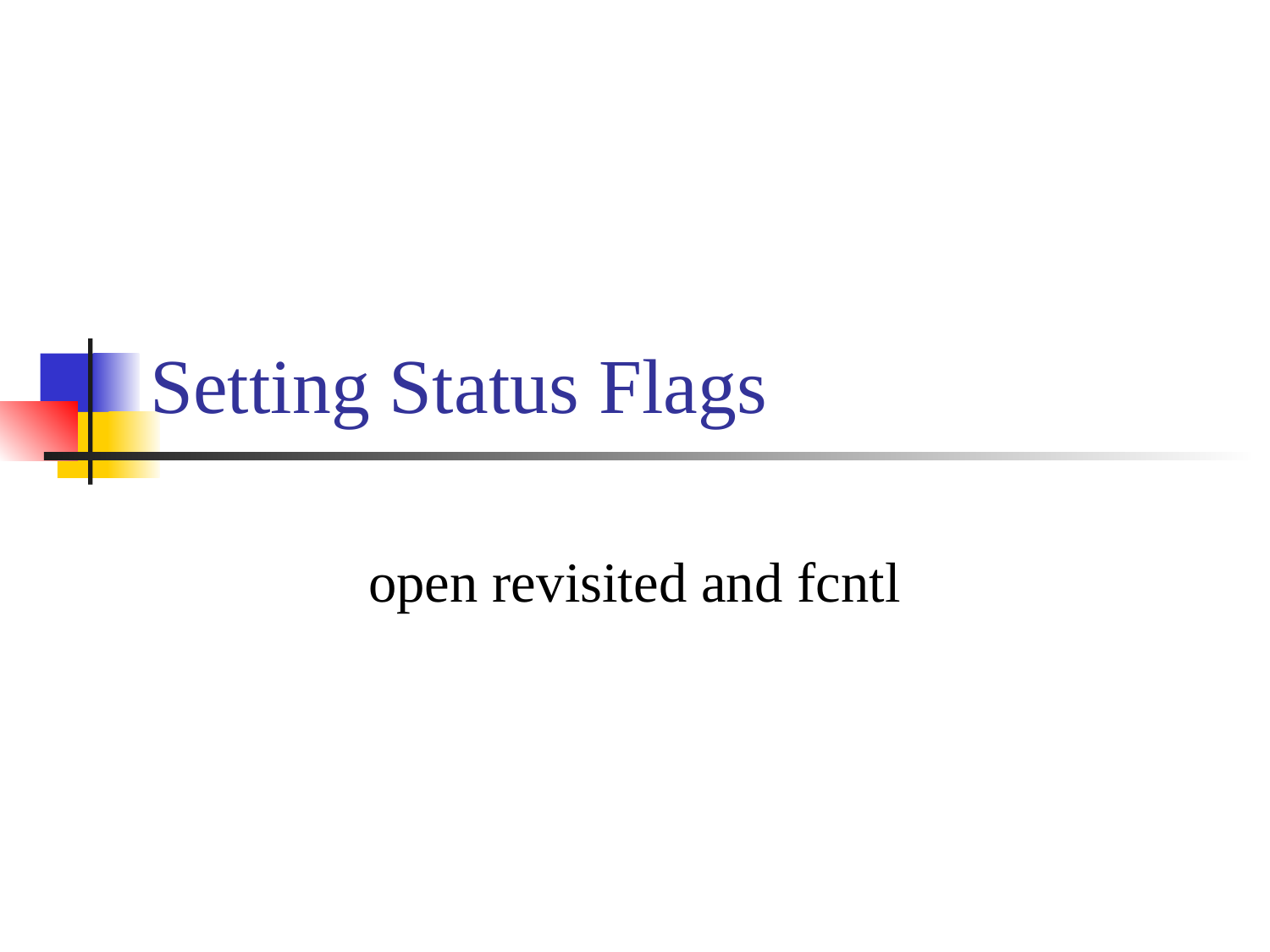

# Setting Status Flags
open revisited and fcntl